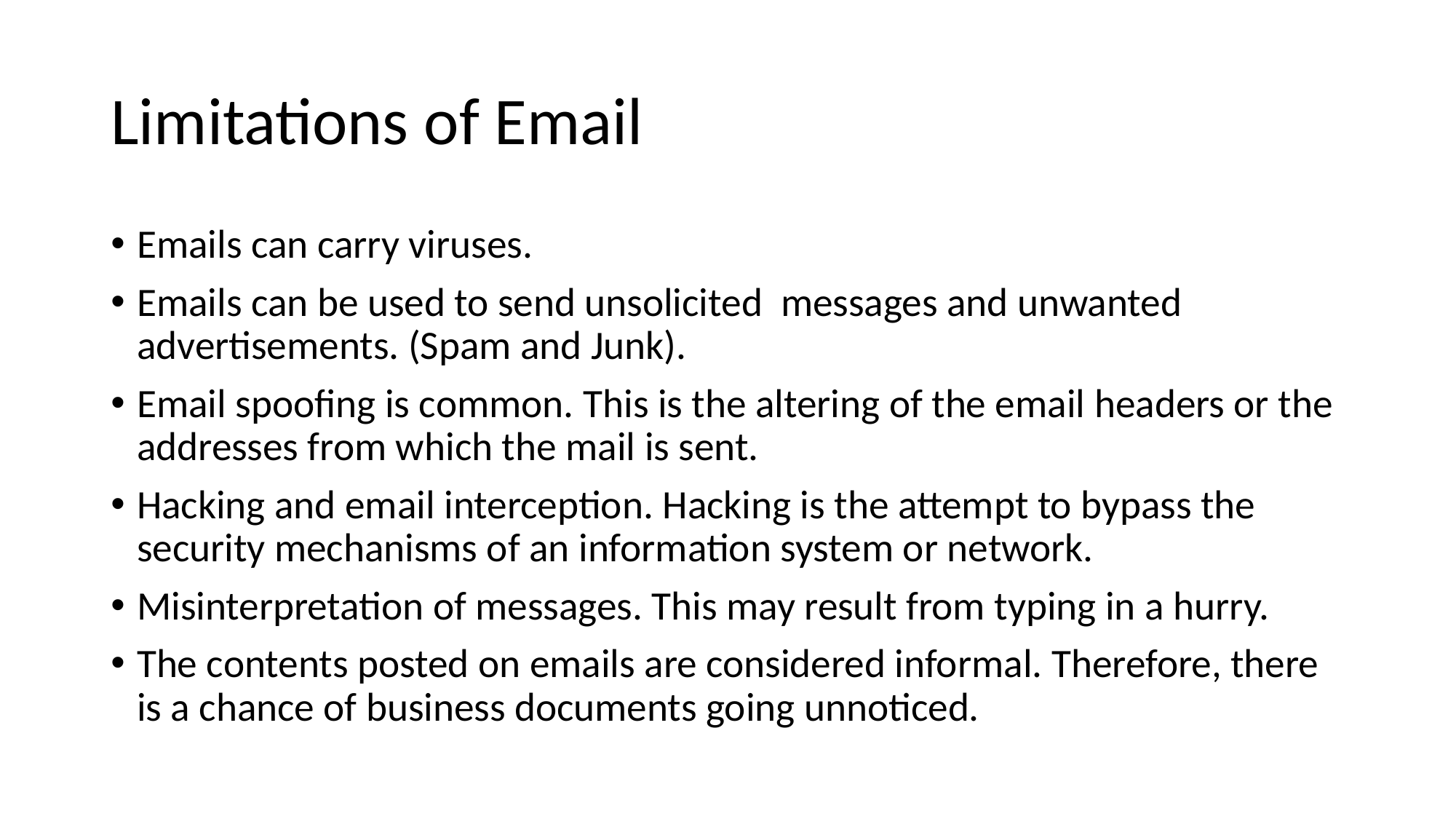

# Limitations of Email
Emails can carry viruses.
Emails can be used to send unsolicited  messages and unwanted advertisements. (Spam and Junk).
Email spoofing is common. This is the altering of the email headers or the addresses from which the mail is sent.
Hacking and email interception. Hacking is the attempt to bypass the security mechanisms of an information system or network.
Misinterpretation of messages. This may result from typing in a hurry.
The contents posted on emails are considered informal. Therefore, there is a chance of business documents going unnoticed.